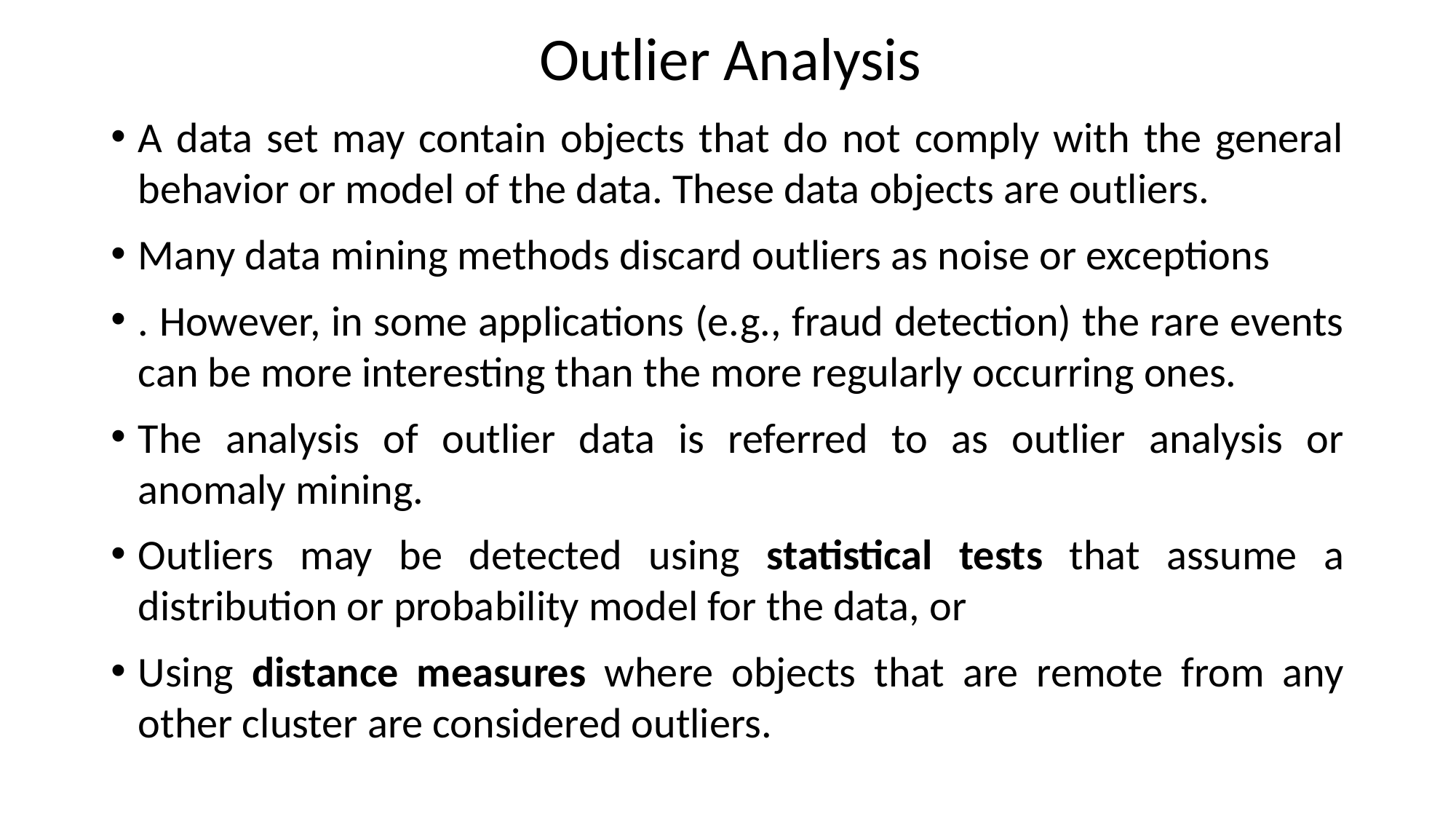

# Outlier Analysis
A data set may contain objects that do not comply with the general behavior or model of the data. These data objects are outliers.
Many data mining methods discard outliers as noise or exceptions
. However, in some applications (e.g., fraud detection) the rare events can be more interesting than the more regularly occurring ones.
The analysis of outlier data is referred to as outlier analysis or anomaly mining.
Outliers may be detected using statistical tests that assume a distribution or probability model for the data, or
Using distance measures where objects that are remote from any other cluster are considered outliers.